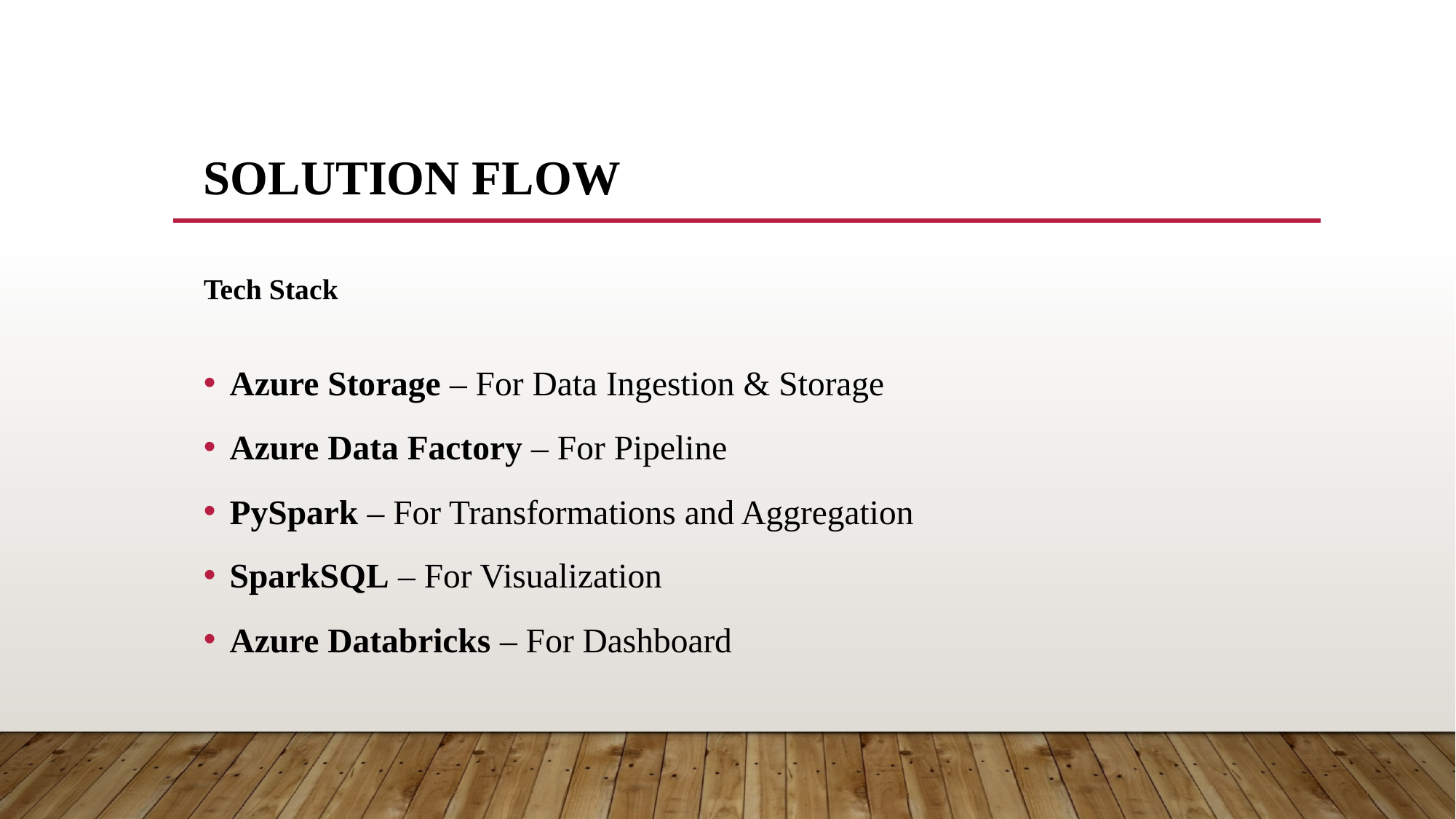

# Solution Flow
Tech Stack

Azure Storage – For Data Ingestion & Storage
Azure Data Factory – For Pipeline
PySpark – For Transformations and Aggregation
SparkSQL – For Visualization
Azure Databricks – For Dashboard